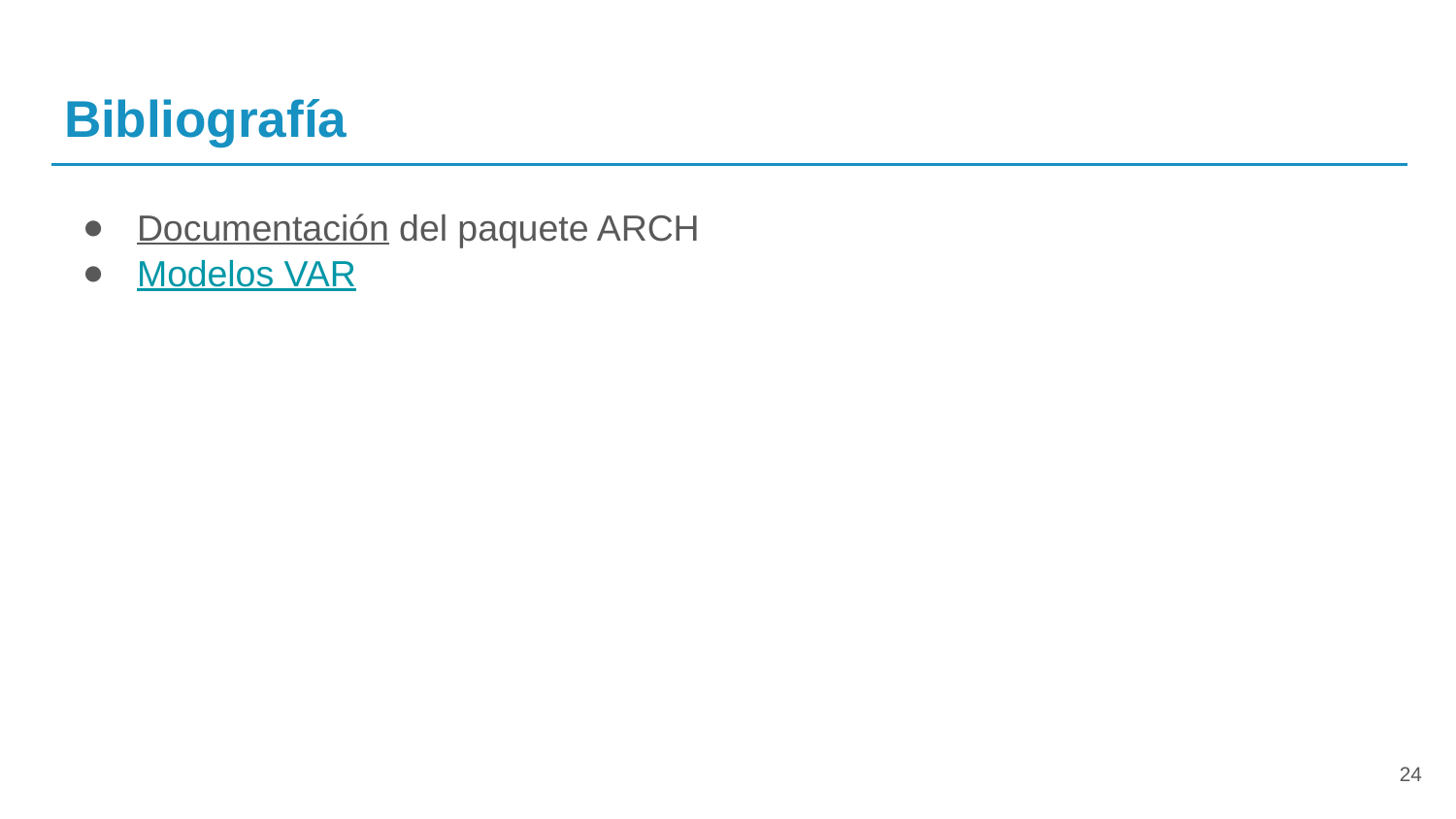

# Bibliografía
Documentación del paquete ARCH
Modelos VAR
24